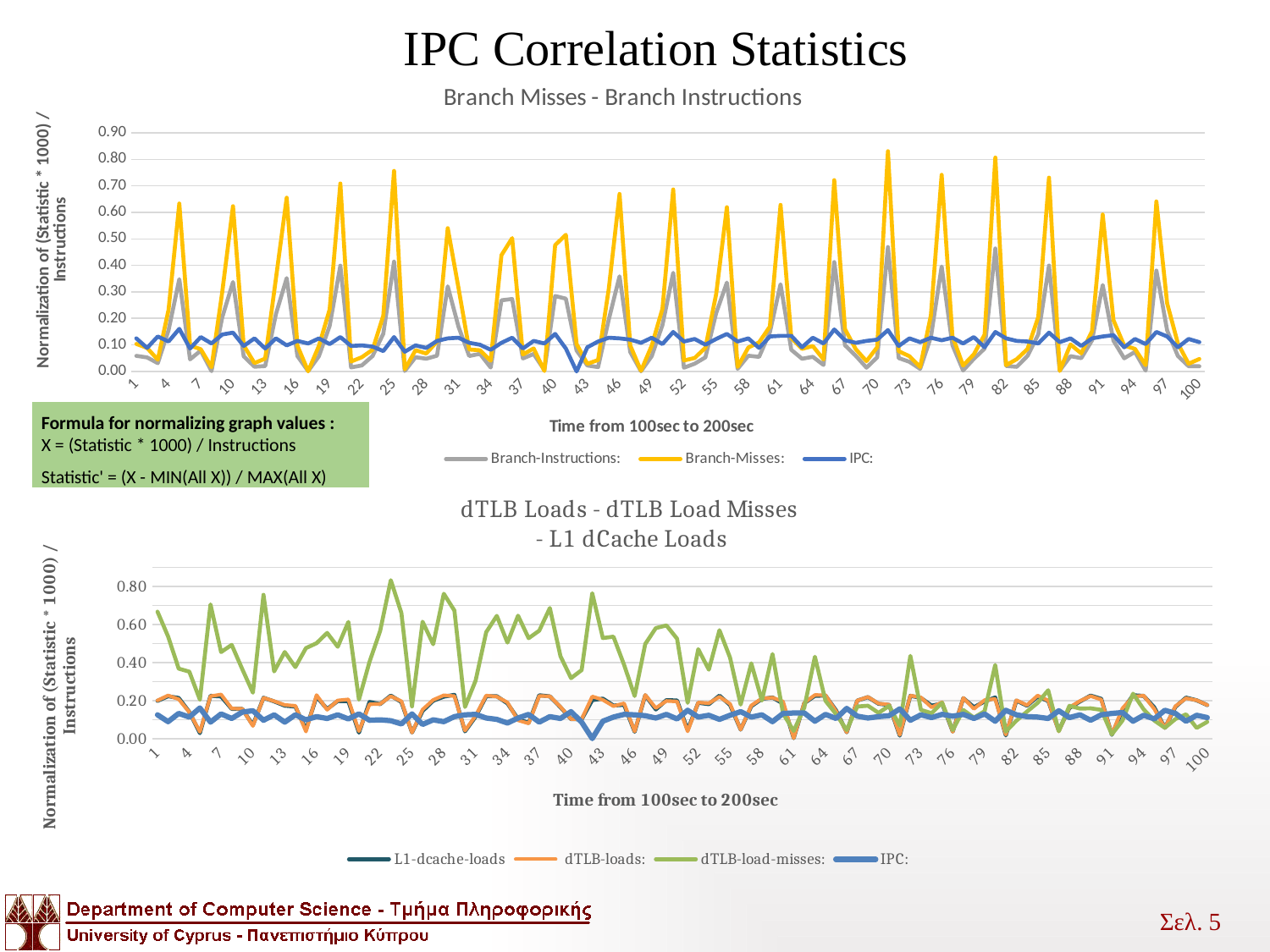

# IPC Correlation Statistics

### Chart: Branch Misses - Branch Instructions

| Category | Branch-Instructions: | Branch-Misses: | IPC: |
|---|---|---|---|
| Formula for normalizing graph values : |
| --- |
| X = (Statistic \* 1000) / Instructions |
| Statistic' = (X - MIN(All X)) / MAX(All X) |

### Chart: dTLB Loads - dTLB Load Misses
 - L1 dCache Loads

| Category | L1-dcache-loads |  dTLB-loads: | dTLB-load-misses: | IPC: |
|---|---|---|---|---|